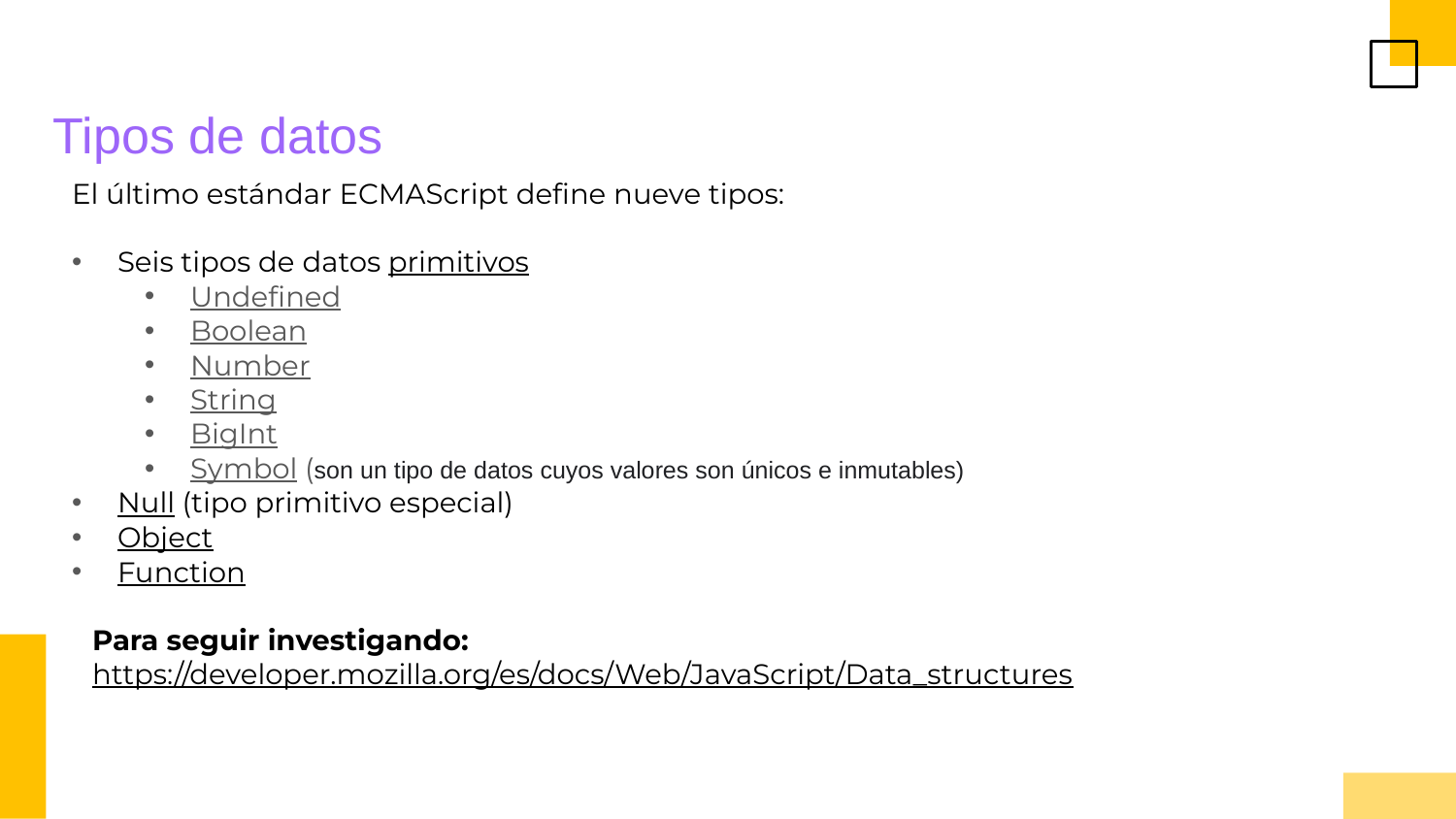

Tipos de datos
El último estándar ECMAScript define nueve tipos:

Seis tipos de datos primitivos
Undefined
Boolean
Number
String
BigInt
Symbol (son un tipo de datos cuyos valores son únicos e inmutables)
Null (tipo primitivo especial)
Object
Function

Para seguir investigando:
https://developer.mozilla.org/es/docs/Web/JavaScript/Data_structures